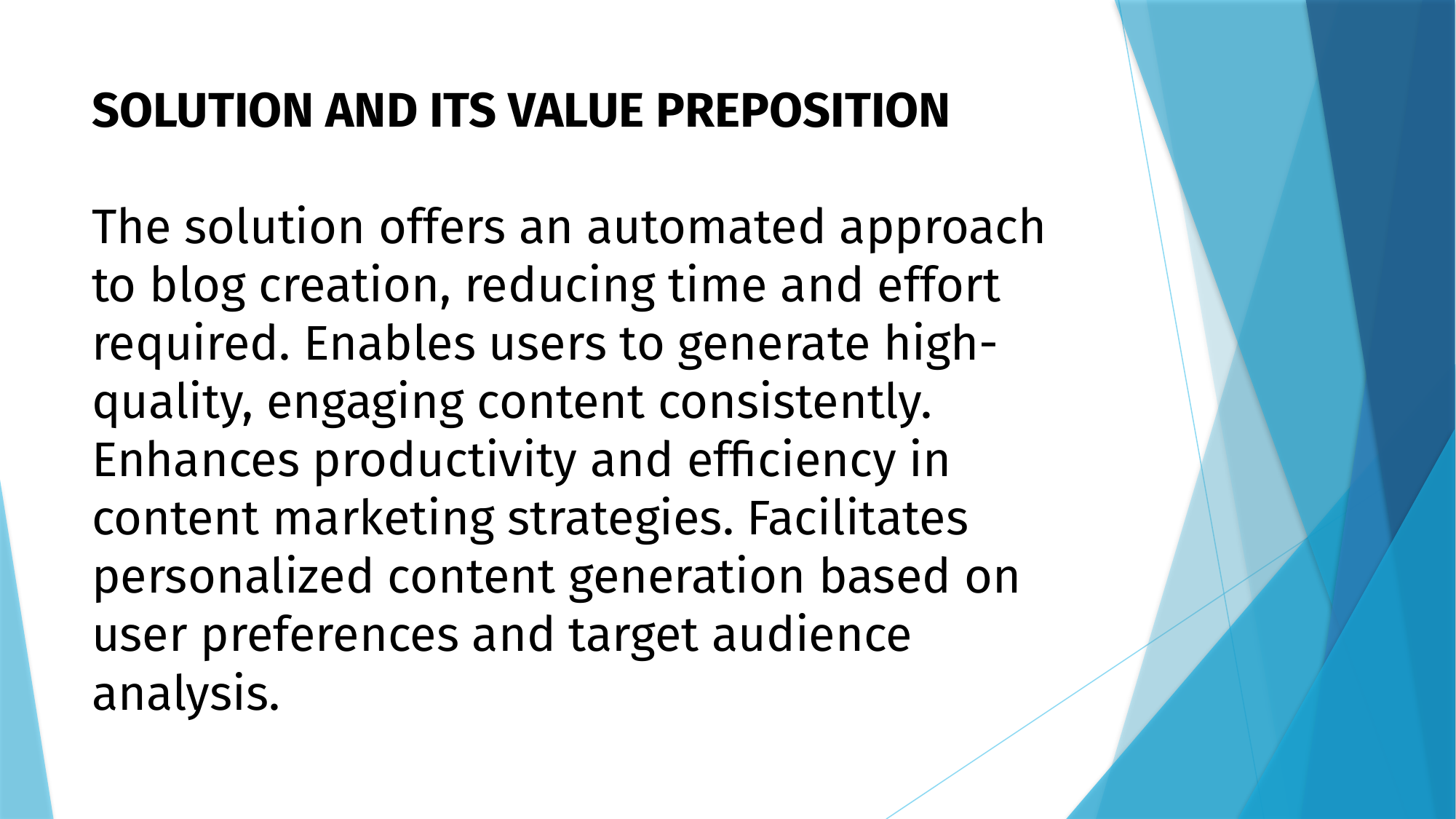

# SOLUTION AND ITS VALUE PREPOSITION The solution offers an automated approach to blog creation, reducing time and effort required. Enables users to generate high-quality, engaging content consistently. Enhances productivity and efficiency in content marketing strategies. Facilitates personalized content generation based on user preferences and target audience analysis.